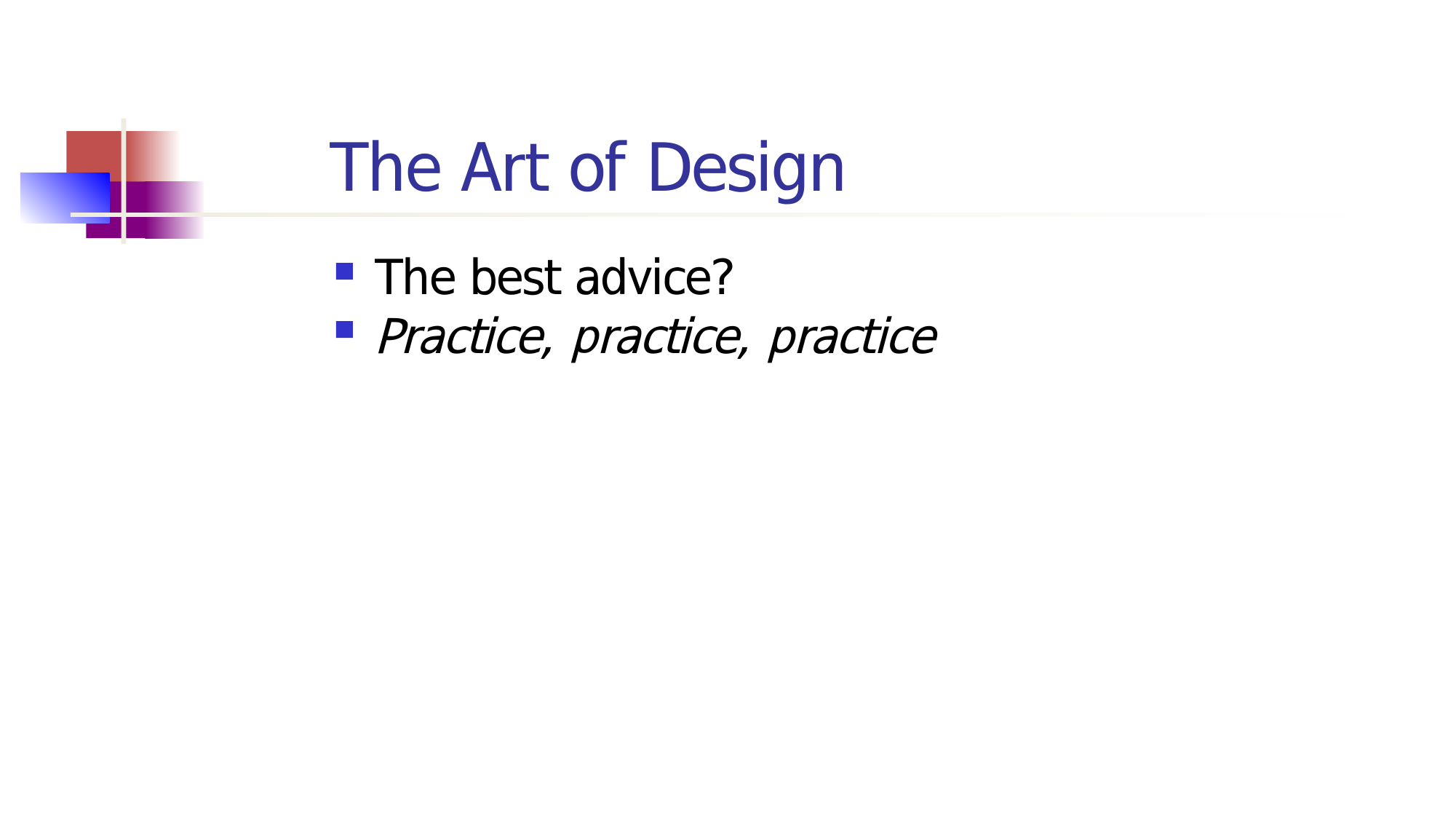

The Art of Design
The best advice?
Practice, practice, practice